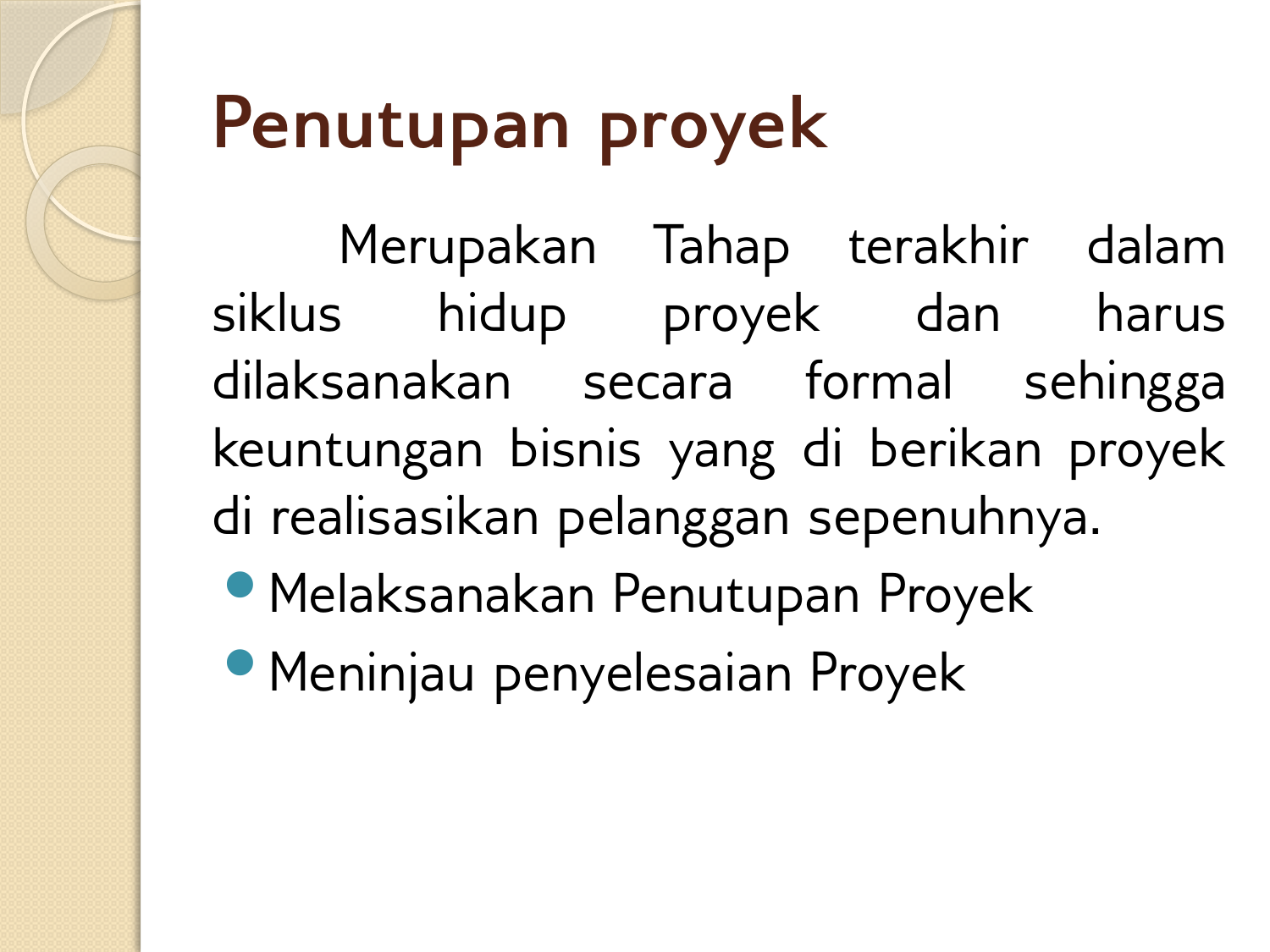

# Penutupan proyek
	Merupakan Tahap terakhir dalam siklus hidup proyek dan harus dilaksanakan secara formal sehingga keuntungan bisnis yang di berikan proyek di realisasikan pelanggan sepenuhnya.
Melaksanakan Penutupan Proyek
Meninjau penyelesaian Proyek